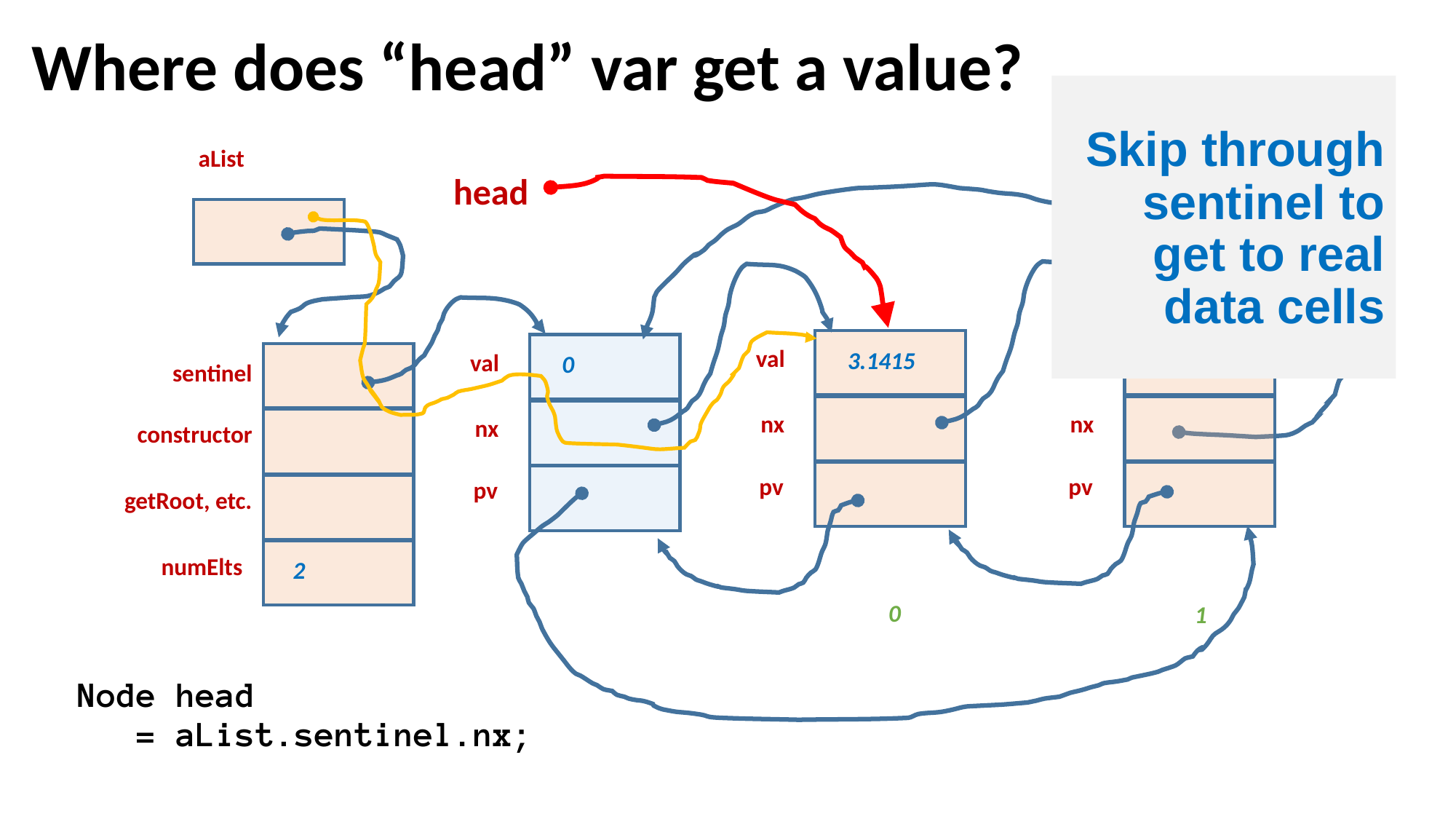

Where does “head” var get a value?

Skip through sentinel to get to real data cells

aList

val
3.1415

nx

pv

val
23.74

nx

pv

val
0

nx

pv

sentinel

constructor

getRoot, etc.

numElts
2
head

0
1
Node head
   = aList.sentinel.nx;